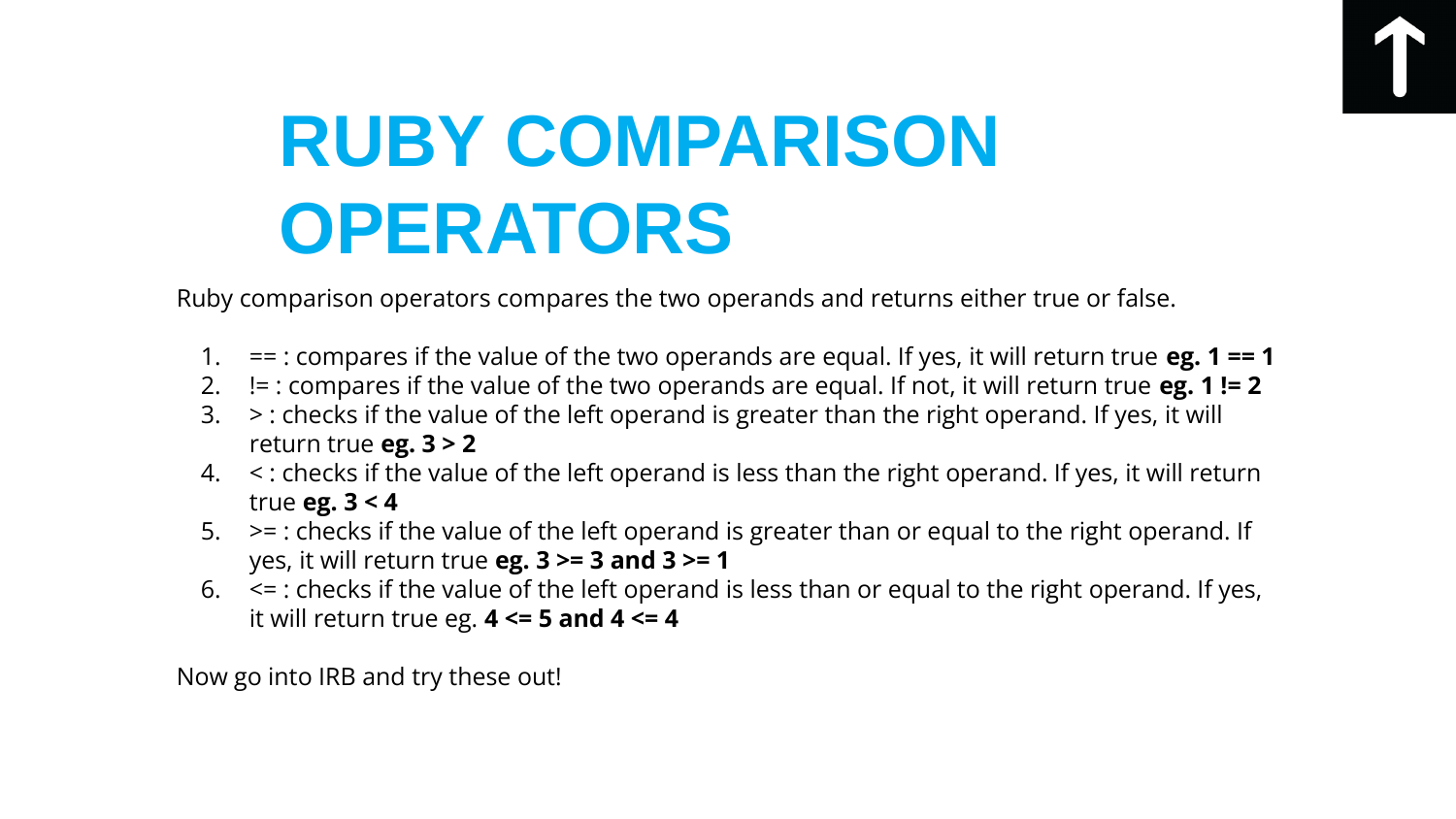

# RUBY COMPARISON OPERATORS
Ruby comparison operators compares the two operands and returns either true or false.

== : compares if the value of the two operands are equal. If yes, it will return true eg. 1 == 1
!= : compares if the value of the two operands are equal. If not, it will return true eg. 1 != 2
> : checks if the value of the left operand is greater than the right operand. If yes, it will return true eg. 3 > 2
< : checks if the value of the left operand is less than the right operand. If yes, it will return true eg. 3 < 4
>= : checks if the value of the left operand is greater than or equal to the right operand. If yes, it will return true eg. 3 >= 3 and 3 >= 1
<= : checks if the value of the left operand is less than or equal to the right operand. If yes, it will return true eg. 4 <= 5 and 4 <= 4

Now go into IRB and try these out!